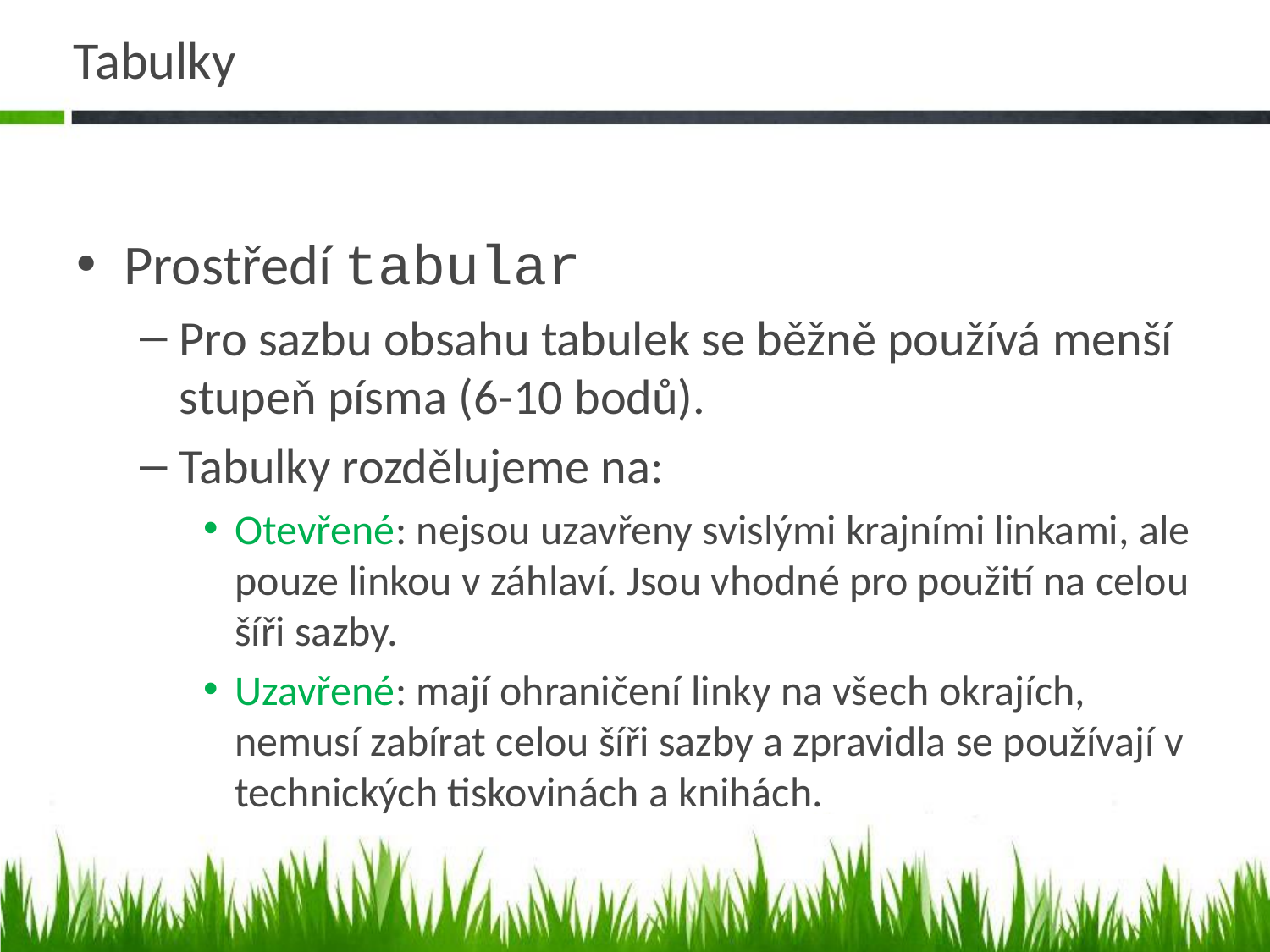

# Tabulky
Prostředí tabular
Pro sazbu obsahu tabulek se běžně používá menší stupeň písma (6-10 bodů).
Tabulky rozdělujeme na:
Otevřené: nejsou uzavřeny svislými krajními linkami, ale pouze linkou v záhlaví. Jsou vhodné pro použití na celou šíři sazby.
Uzavřené: mají ohraničení linky na všech okrajích, nemusí zabírat celou šíři sazby a zpravidla se používají v technických tiskovinách a knihách.